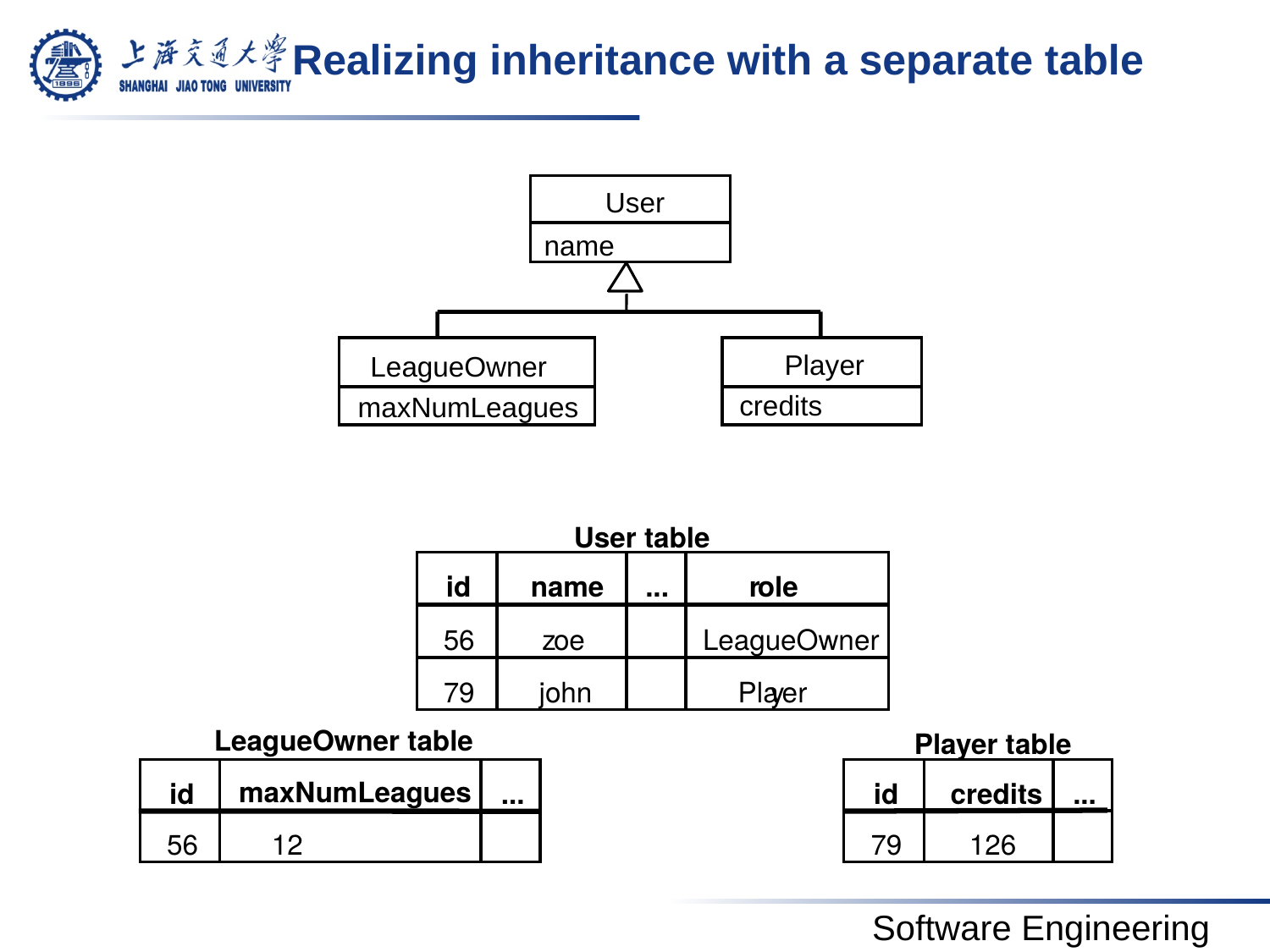

# Realizing inheritance with a separate table

User

name

Player
LeagueOwner

credits
maxNumLeagues

User table

id
name
...
r
ole

56
z
oe
LeagueOwner

79
john
Pla
y
er
LeagueOwner table

maxNumLeagues
id
...

56
12
Player table

id
credits
...

79
126